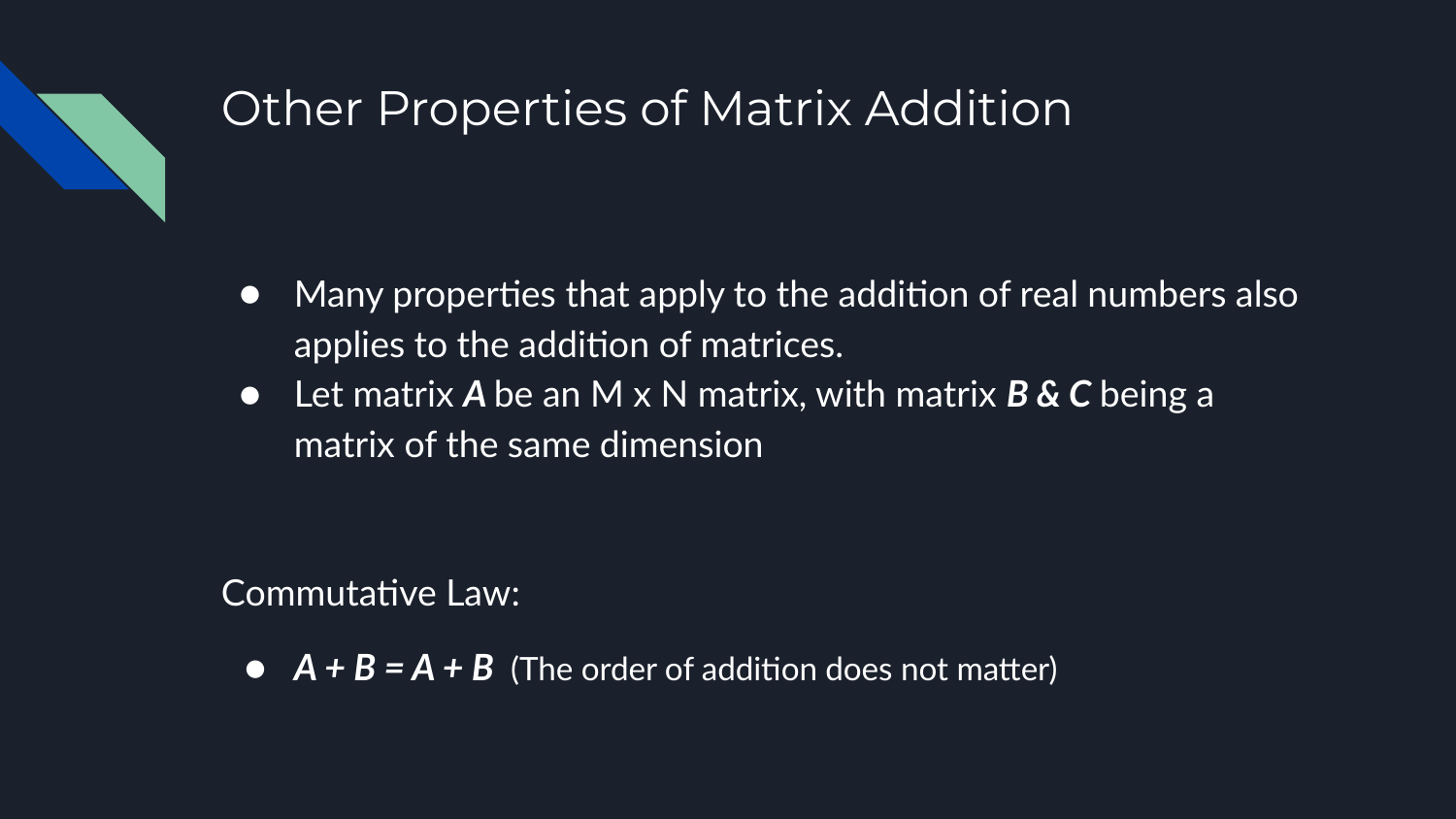

# Other Properties of Matrix Addition
Many properties that apply to the addition of real numbers also applies to the addition of matrices.
Let matrix A be an M x N matrix, with matrix B & C being a matrix of the same dimension

Commutative Law:
A + B = A + B  (The order of addition does not matter)